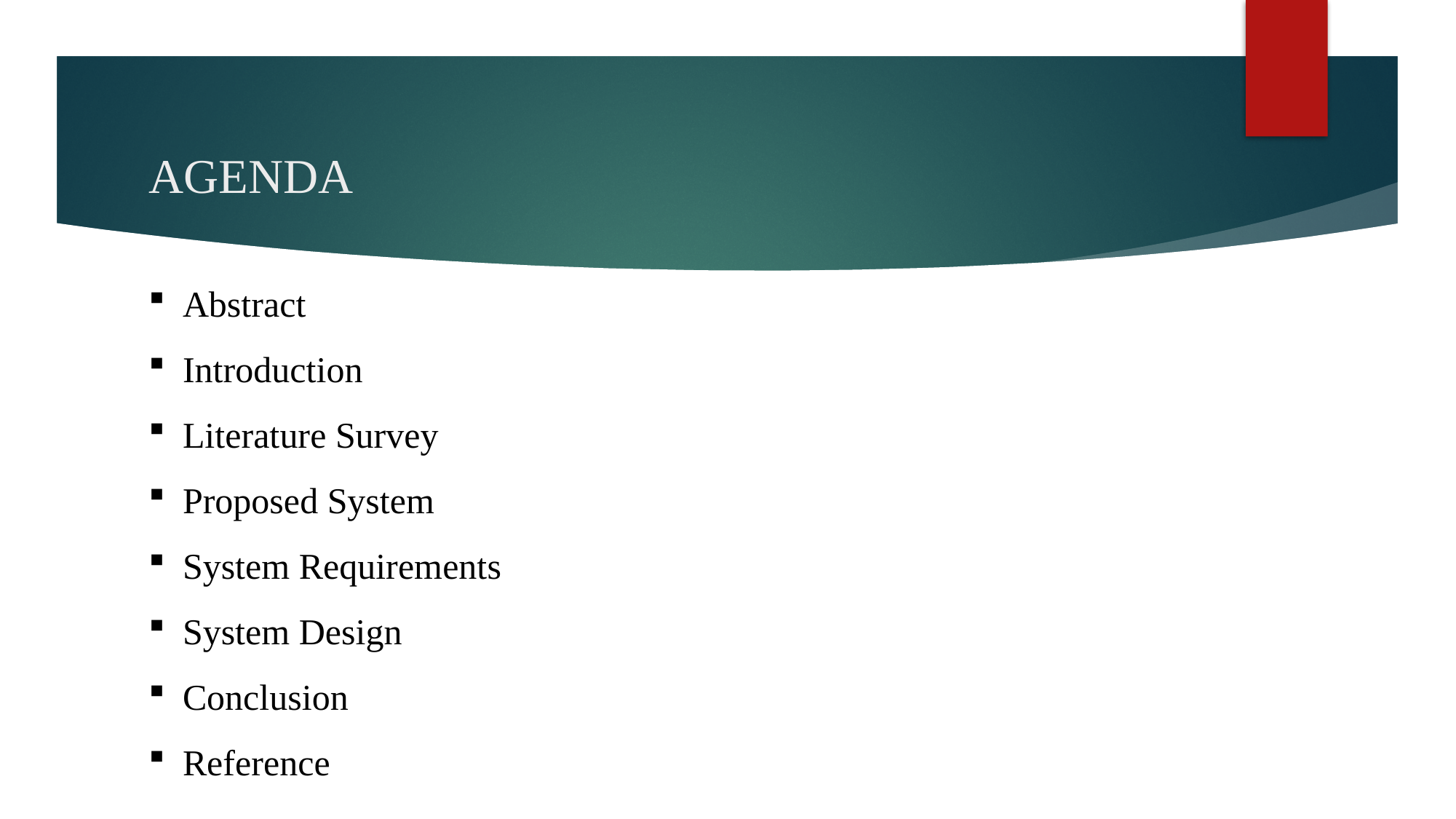

# AGENDA
Abstract
Introduction
Literature Survey
Proposed System
System Requirements
System Design
Conclusion
Reference